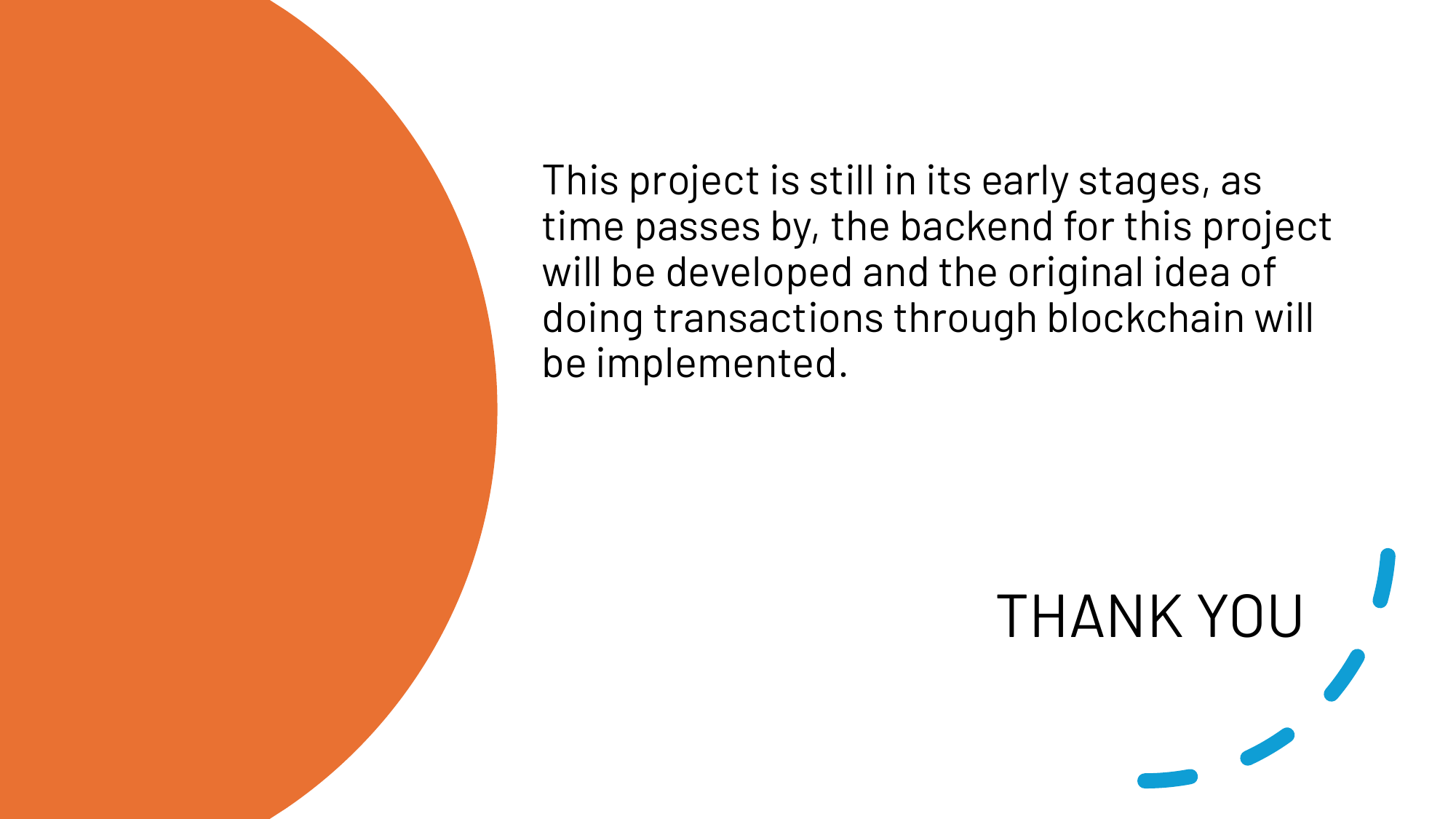

This project is still in its early stages, as time passes by, the backend for this project will be developed and the original idea of doing transactions through blockchain will be implemented.

                                                     THANK YOU